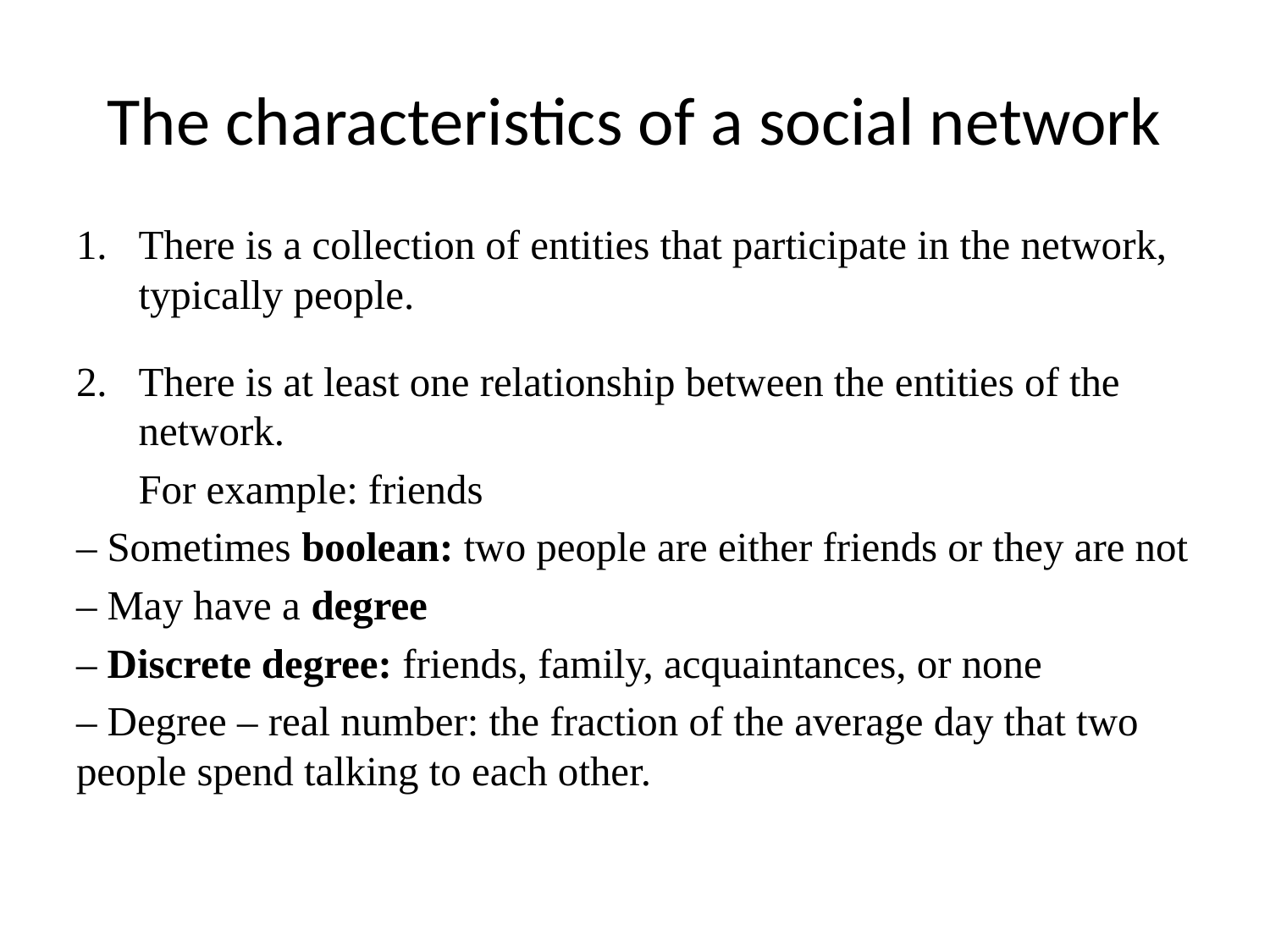

# The characteristics of a social network
There is a collection of entities that participate in the network, typically people.

There is at least one relationship between the entities of the network.
      For example: friends
– Sometimes boolean: two people are either friends or they are not
– May have a degree
– Discrete degree: friends, family, acquaintances, or none
– Degree – real number: the fraction of the average day that two people spend talking to each other.